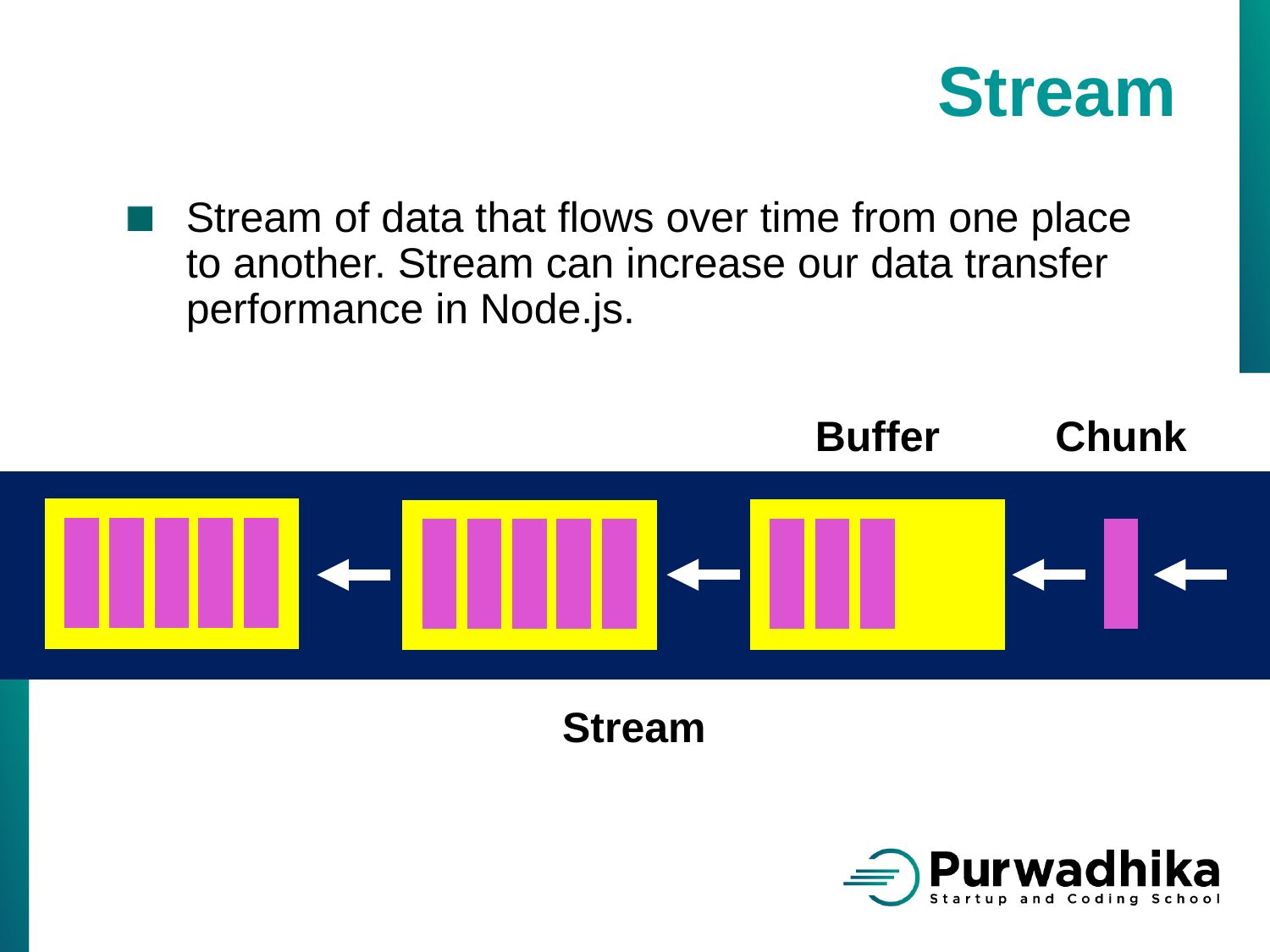

Stream
Stream of data that flows over time from one place to another. Stream can increase our data transfer performance in Node.js.
Buffer
Chunk

Stream